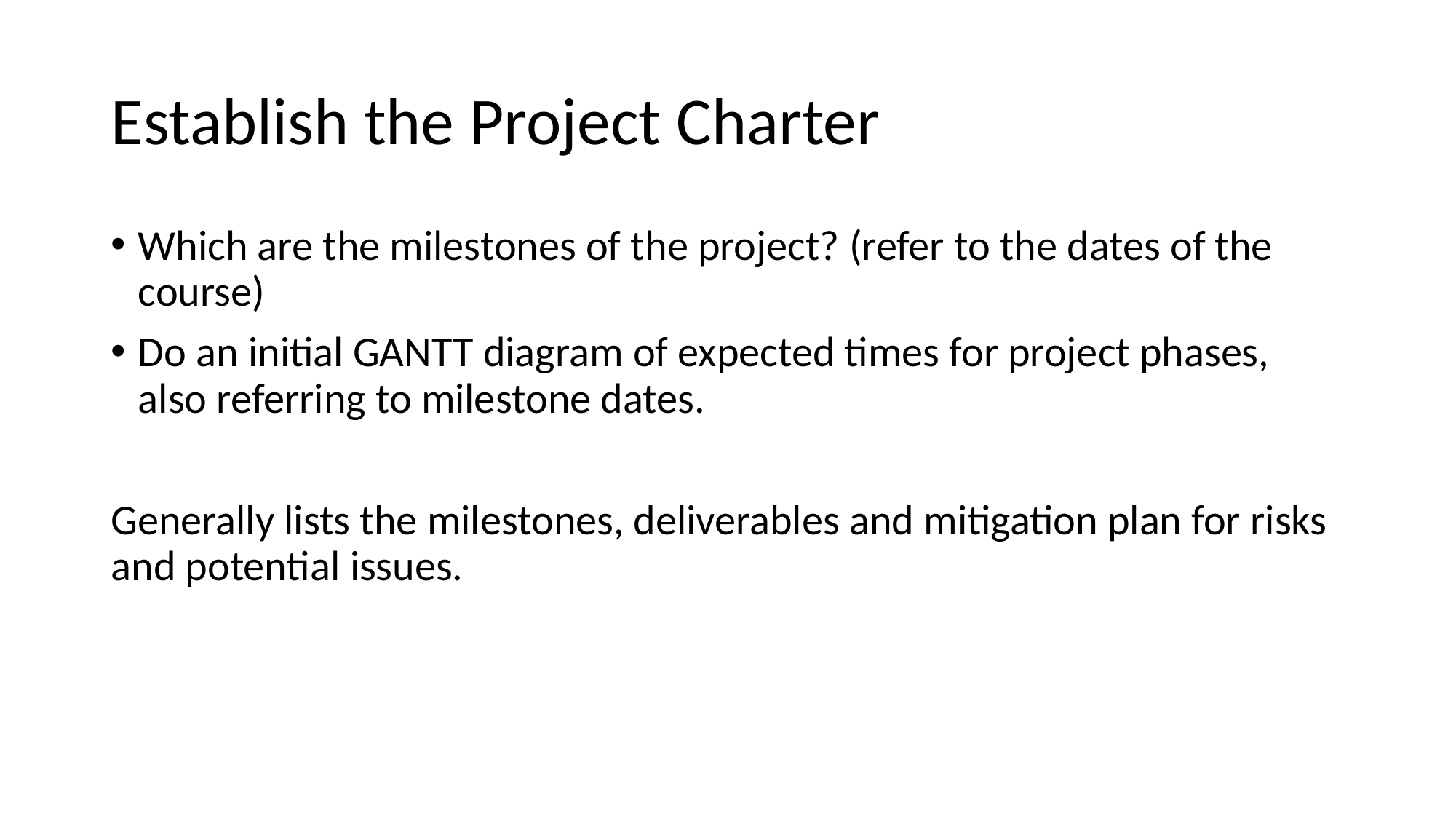

# Establish the Project Charter
Which are the milestones of the project? (refer to the dates of the course)
Do an initial GANTT diagram of expected times for project phases, also referring to milestone dates.

Generally lists the milestones, deliverables and mitigation plan for risks and potential issues.